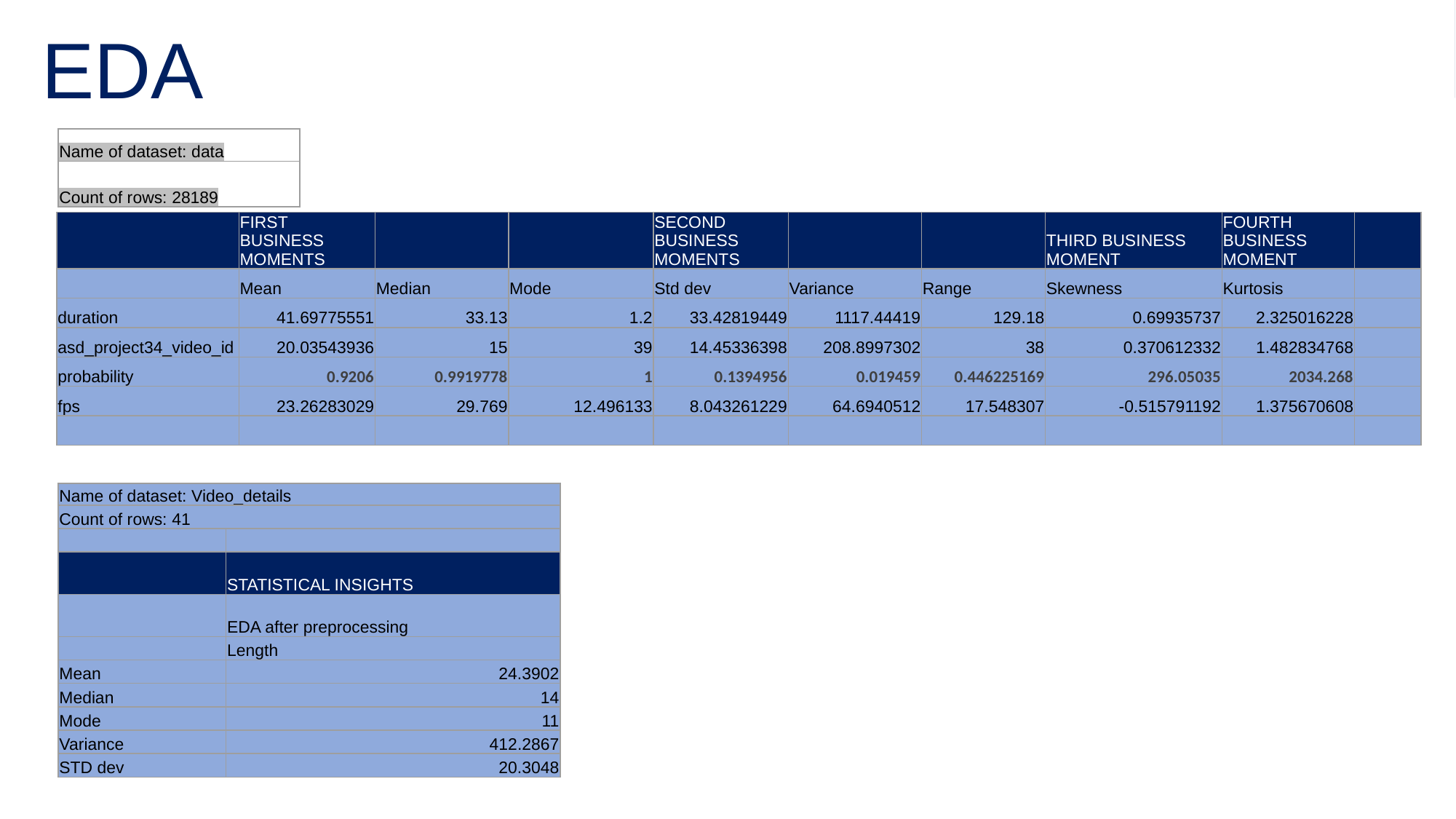

# EDA
| Name of dataset: data |
| --- |
| Count of rows: 28189 |
|  | FIRST BUSINESS MOMENTS |  |  | SECOND BUSINESS MOMENTS |  |  | THIRD BUSINESS MOMENT | FOURTH BUSINESS MOMENT |  |
| --- | --- | --- | --- | --- | --- | --- | --- | --- | --- |
|  | Mean | Median | Mode | Std dev | Variance | Range | Skewness | Kurtosis |  |
| duration | 41.69775551 | 33.13 | 1.2 | 33.42819449 | 1117.44419 | 129.18 | 0.69935737 | 2.325016228 |  |
| asd\_project34\_video\_id | 20.03543936 | 15 | 39 | 14.45336398 | 208.8997302 | 38 | 0.370612332 | 1.482834768 |  |
| probability | 0.9206 | 0.9919778 | 1 | 0.1394956 | 0.019459 | 0.446225169 | 296.05035 | 2034.268 |  |
| fps | 23.26283029 | 29.769 | 12.496133 | 8.043261229 | 64.6940512 | 17.548307 | -0.515791192 | 1.375670608 |  |
|  |  |  |  |  |  |  |  |  |  |
| Name of dataset: Video\_details |  |
| --- | --- |
| Count of rows: 41 |  |
|  |  |
|  | STATISTICAL INSIGHTS |
|  | EDA after preprocessing |
|  | Length |
| Mean | 24.3902 |
| Median | 14 |
| Mode | 11 |
| Variance | 412.2867 |
| STD dev | 20.3048 |